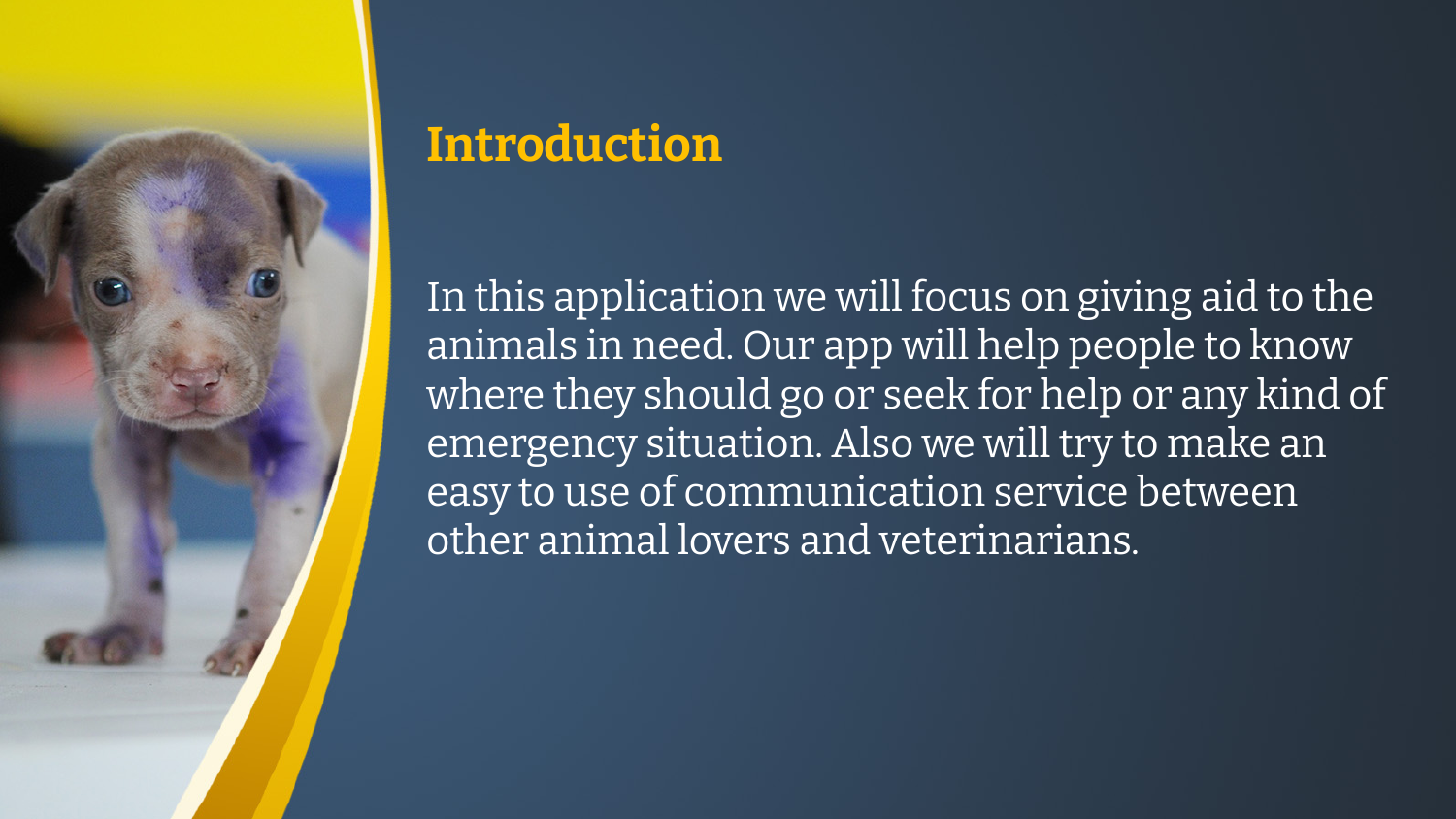

# Introduction
In this application we will focus on giving aid to the animals in need. Our app will help people to know where they should go or seek for help or any kind of emergency situation. Also we will try to make an easy to use of communication service between other animal lovers and veterinarians.